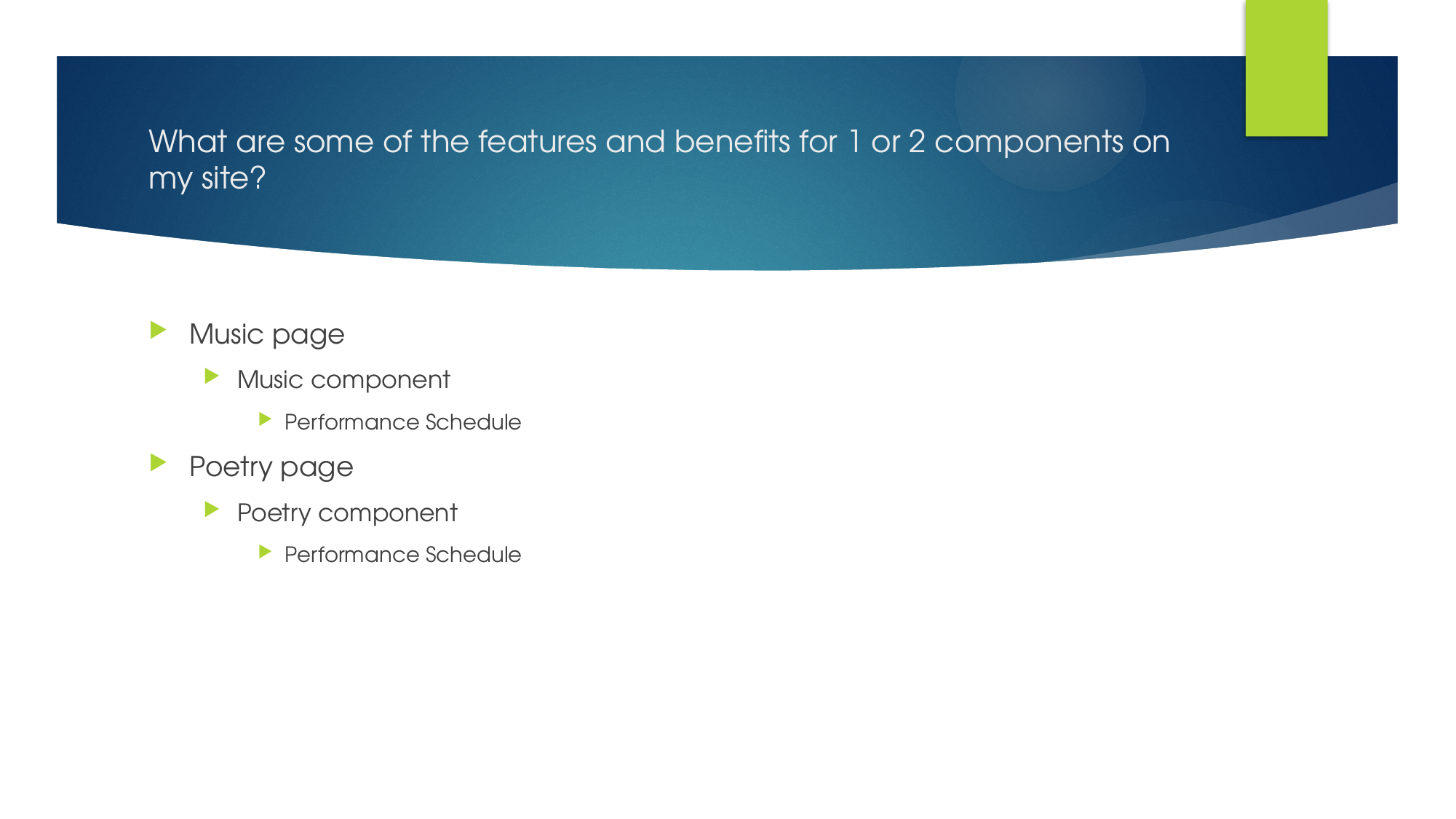

# What are some of the features and benefits for 1 or 2 components on my site?
Music page
Music component
Performance Schedule
Poetry page
Poetry component
Performance Schedule